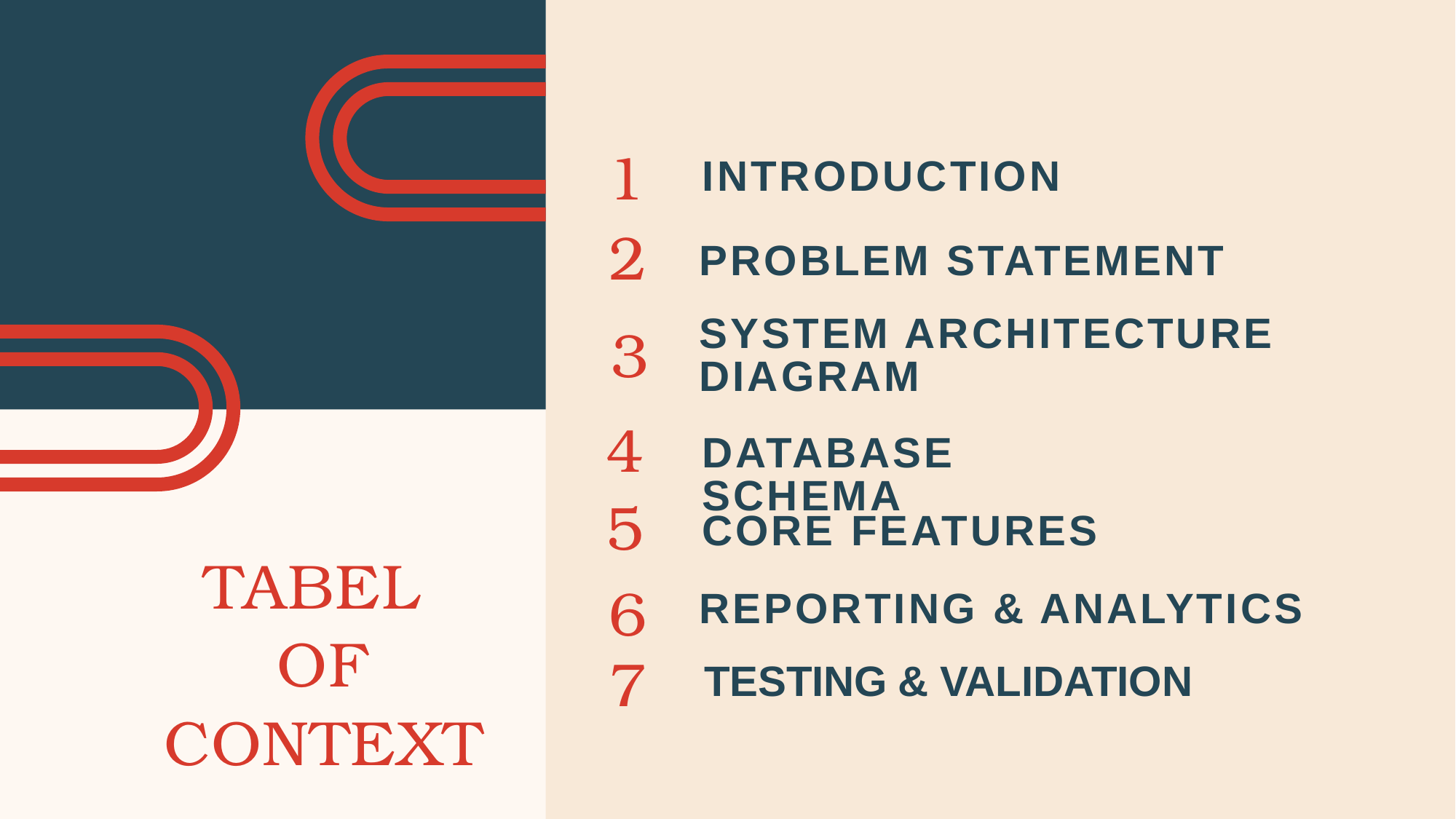

1
introduction
2
PROBLEM STATEMENT
System Architecture Diagram
3
4
Database Schema
5
Core Features
# Tabel of context
6
7
Reporting & Analytics
TESTING & VALIDATION